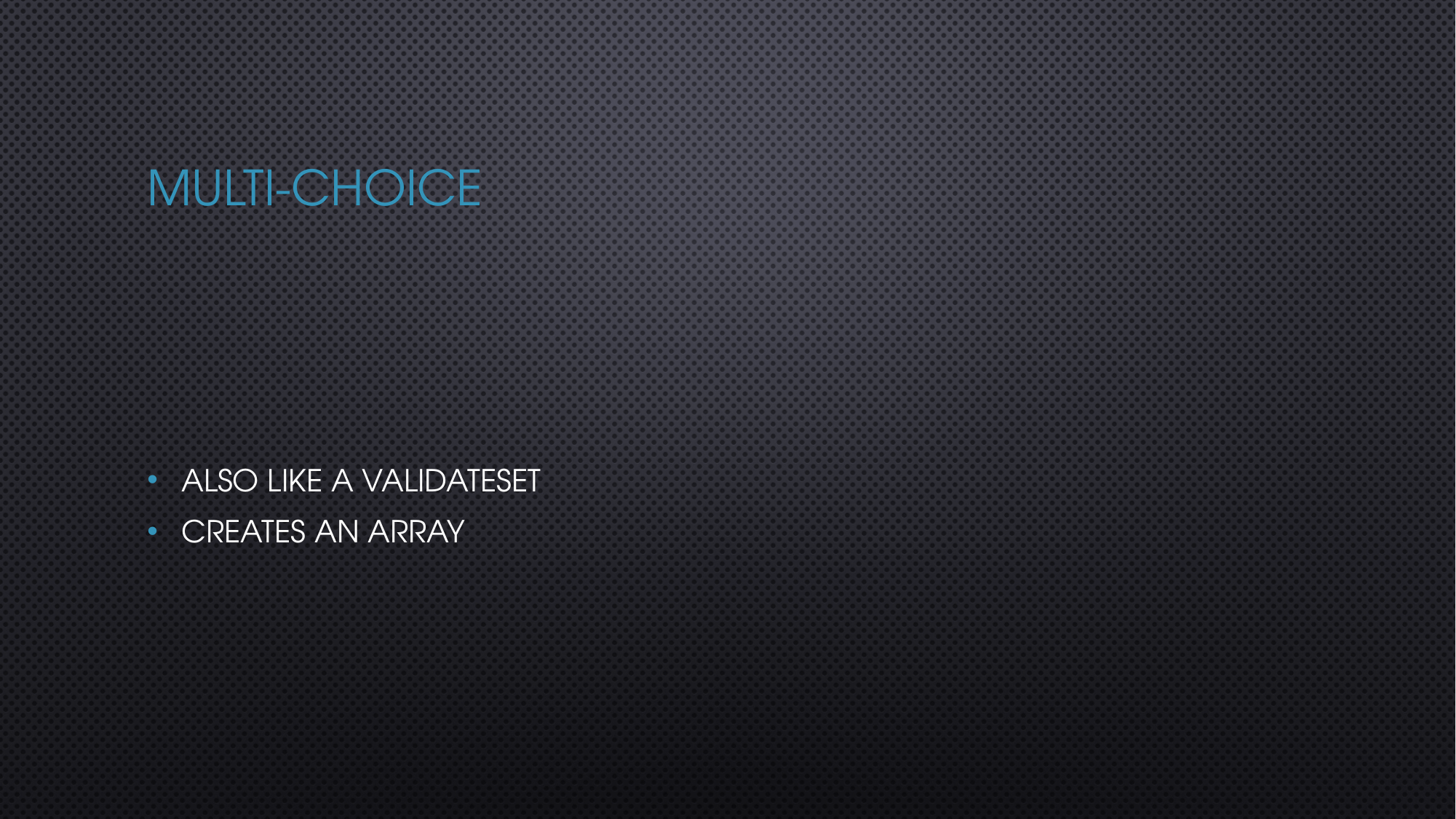

# Multi-choice
Also like a validateset
Creates an array